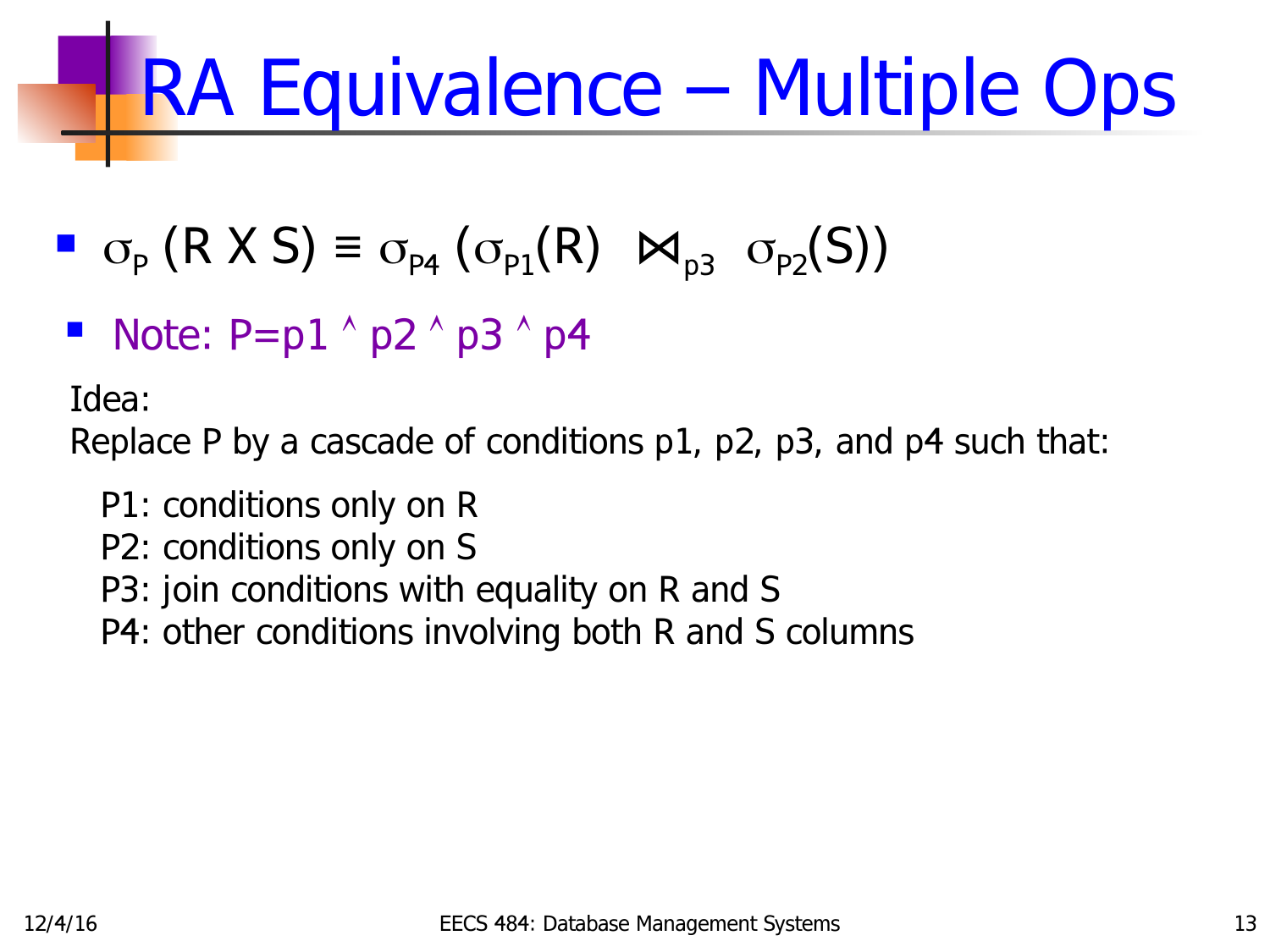

# RA Equivalence – Multiple Ops
σP (R X S) ≡ σP4 (σP1(R)  ⋈p3  σP2(S))
Note: P=p1 ∧ p2 ∧ p3 ∧ p4
Idea:
Replace P by a cascade of conditions p1, p2, p3, and p4 such that:
P1: conditions only on R
P2: conditions only on S
P3: join conditions with equality on R and S
P4: other conditions involving both R and S columns
12/4/16
EECS 484: Database Management Systems
13